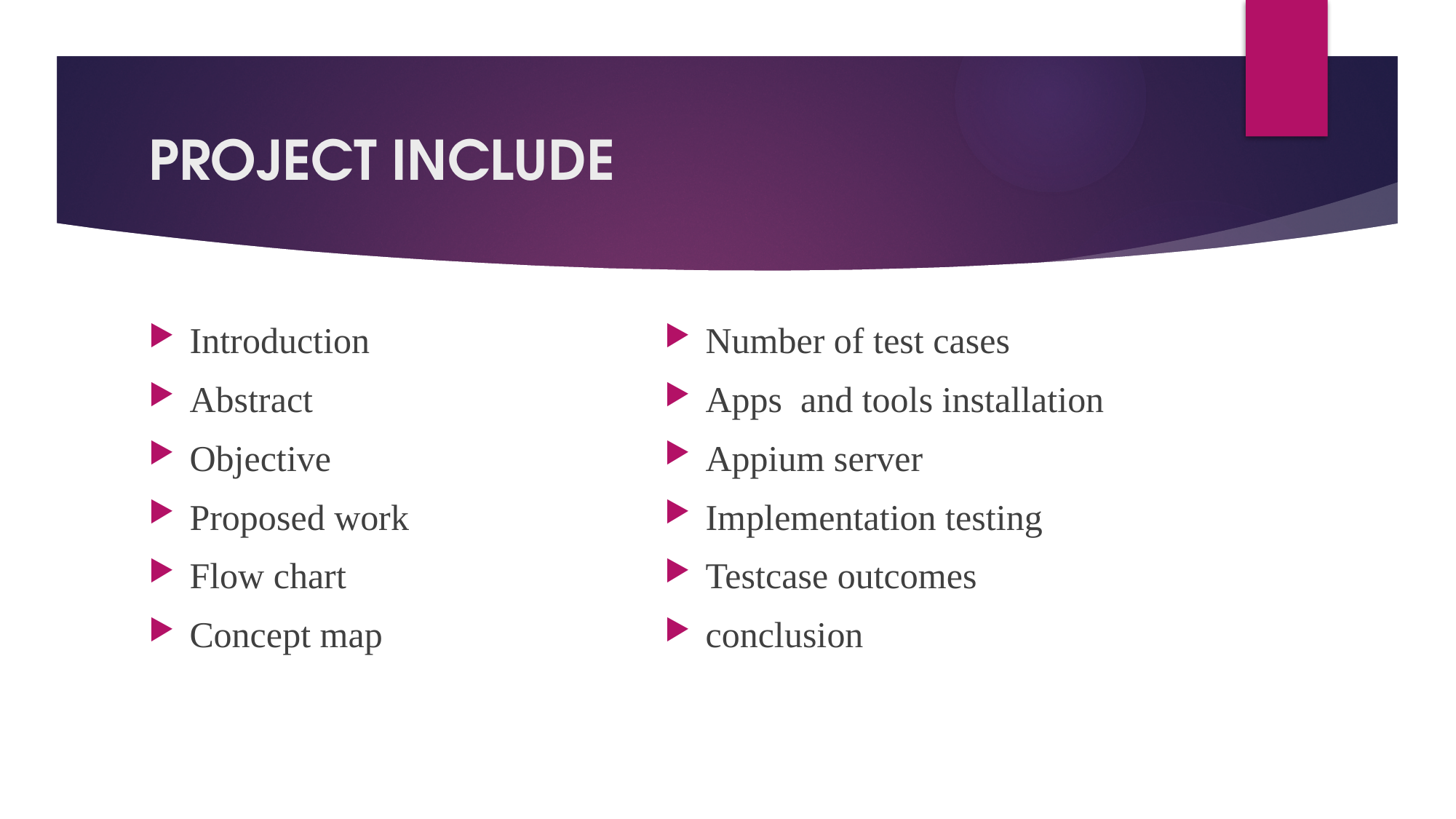

# PROJECT INCLUDE

Introduction
Abstract
Objective
Proposed work
Flow chart
Concept map

Number of test cases
Apps  and tools installation
Appium server
Implementation testing
Testcase outcomes
conclusion